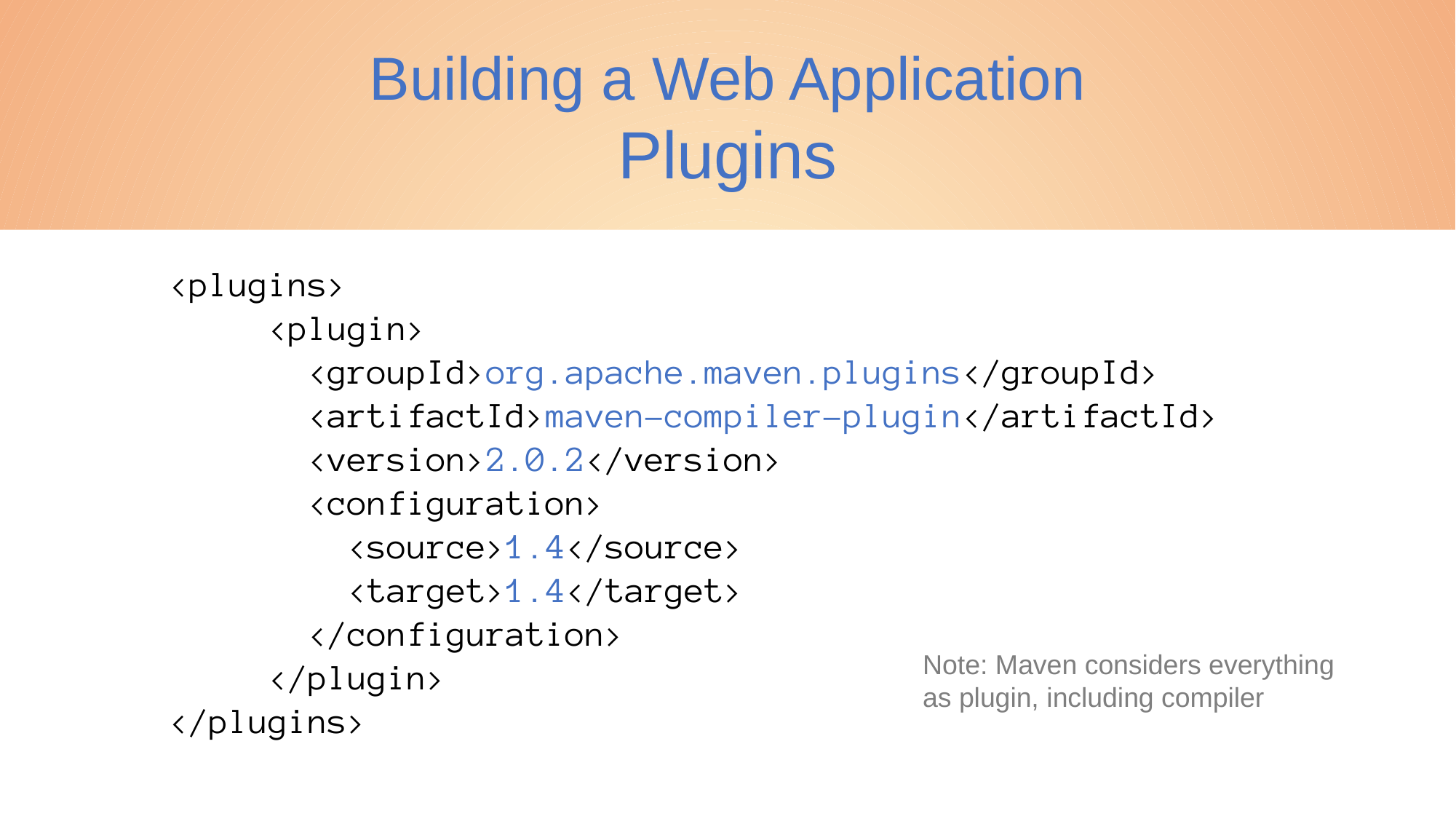

Building a Web Application
Plugins

 <plugins>
      <plugin>
        <groupId>org.apache.maven.plugins</groupId>
        <artifactId>maven-compiler-plugin</artifactId>
        <version>2.0.2</version>
        <configuration>
          <source>1.4</source>
          <target>1.4</target>
        </configuration>
      </plugin>
 </plugins>
Note: Maven considers everything as plugin, including compiler